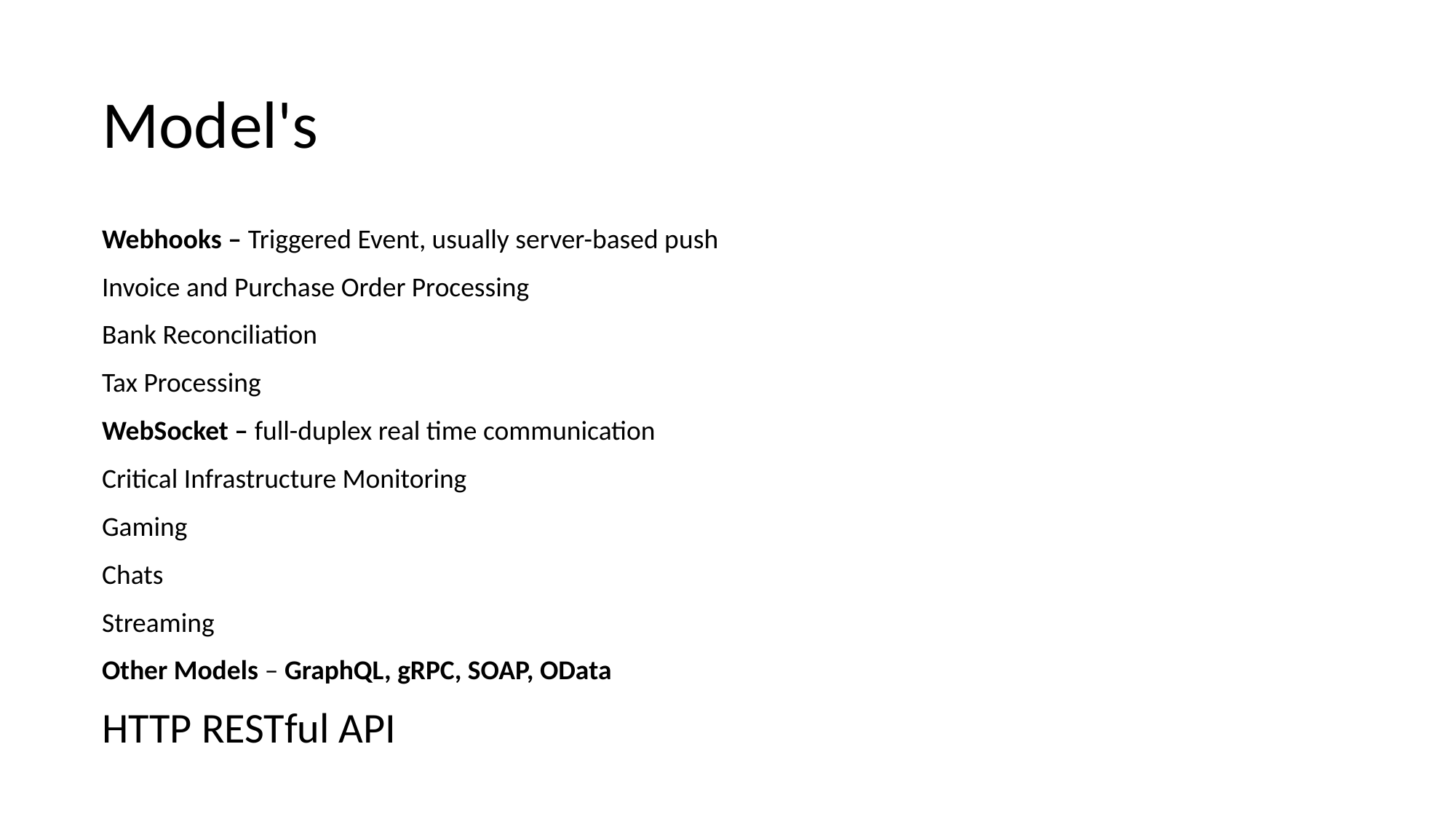

# Model's
Webhooks – Triggered Event, usually server-based push
Invoice and Purchase Order Processing
Bank Reconciliation
Tax Processing
WebSocket – full-duplex real time communication
Critical Infrastructure Monitoring
Gaming
Chats
Streaming
Other Models – GraphQL, gRPC, SOAP, OData
HTTP RESTful API